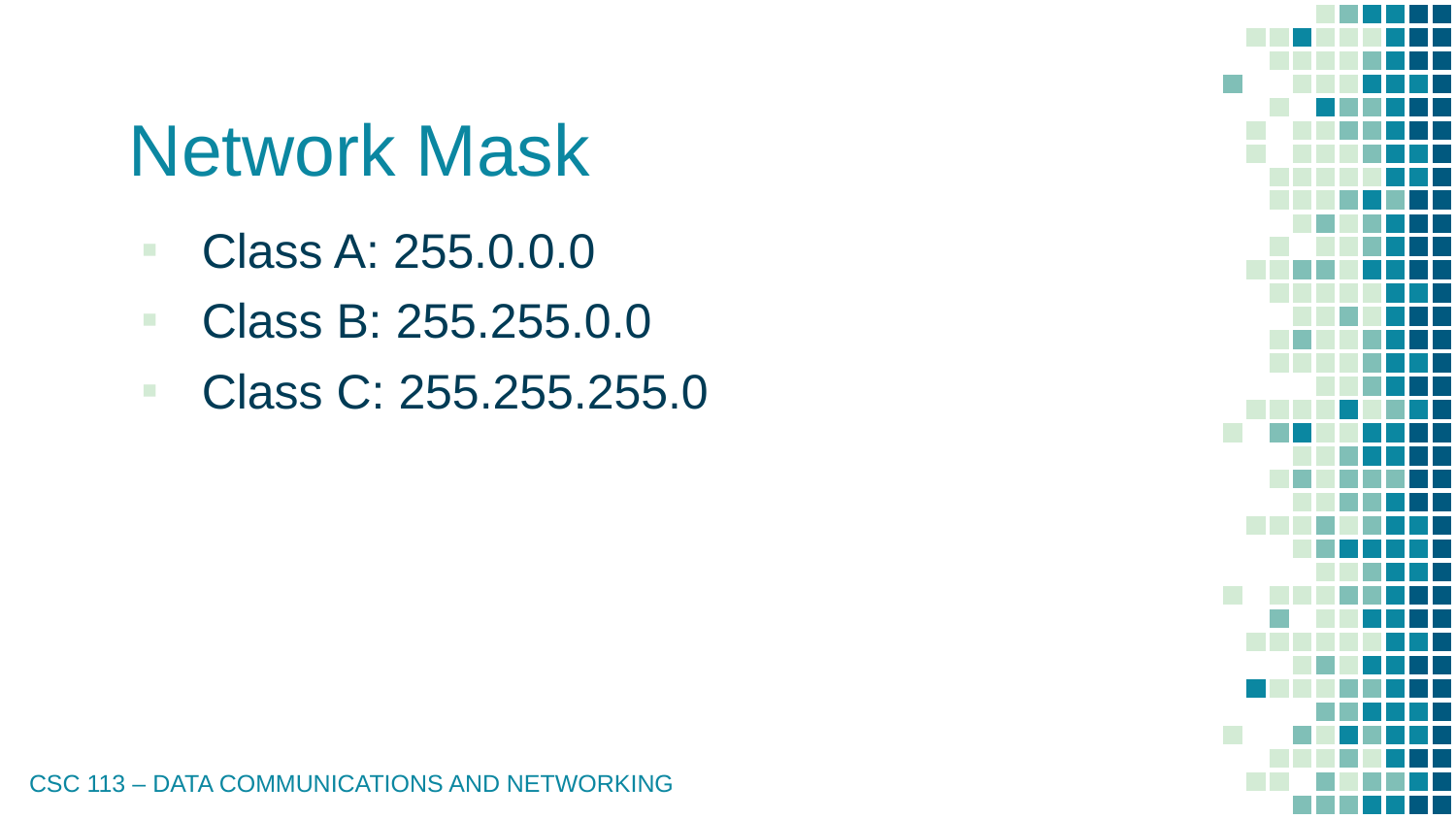

# Network Mask
Class A: 255.0.0.0
Class B: 255.255.0.0
Class C: 255.255.255.0
CSC 113 – DATA COMMUNICATIONS AND NETWORKING